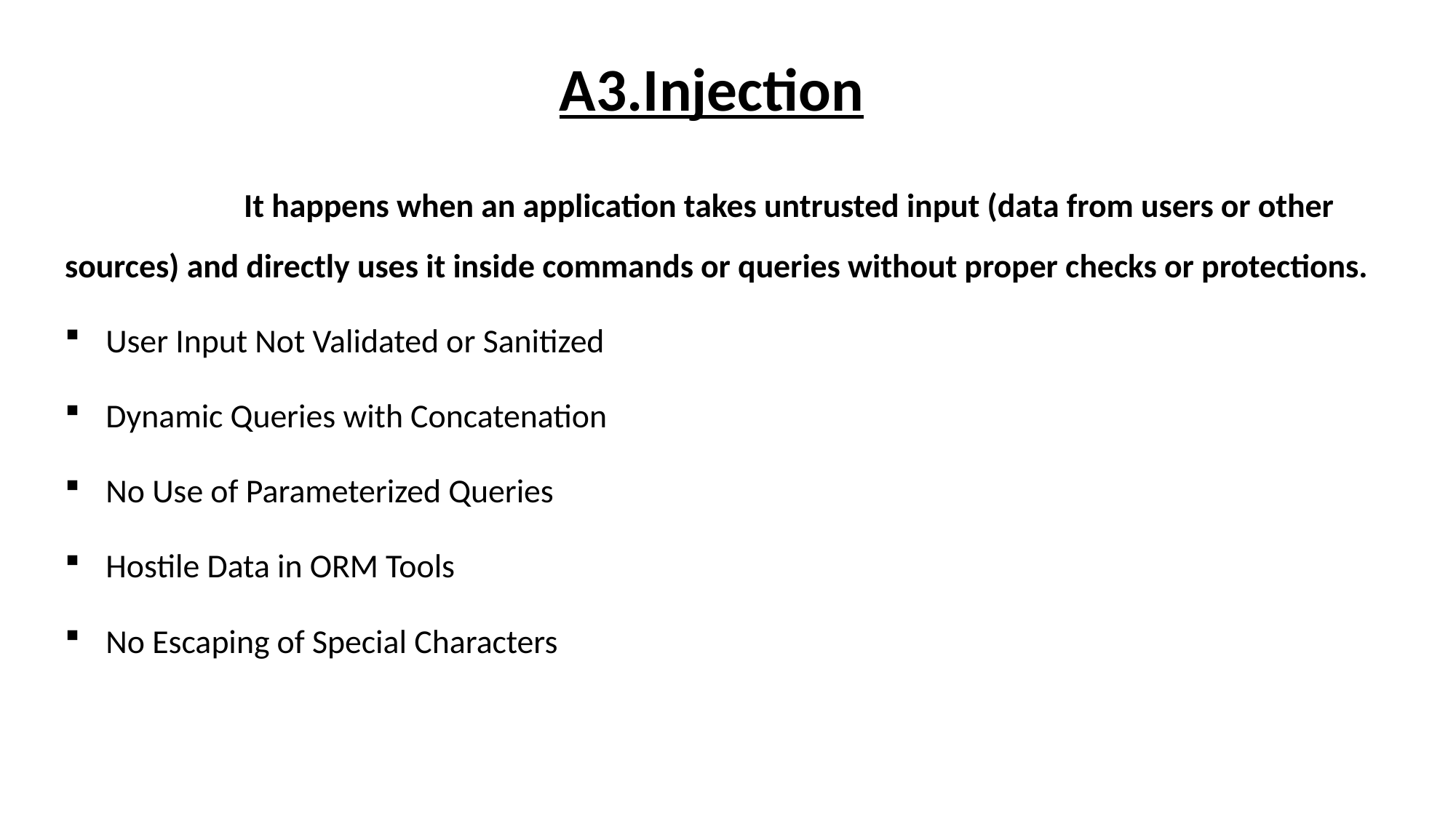

# A3.Injection
                        It happens when an application takes untrusted input (data from users or other sources) and directly uses it inside commands or queries without proper checks or protections.
User Input Not Validated or Sanitized
Dynamic Queries with Concatenation
No Use of Parameterized Queries
Hostile Data in ORM Tools
No Escaping of Special Characters